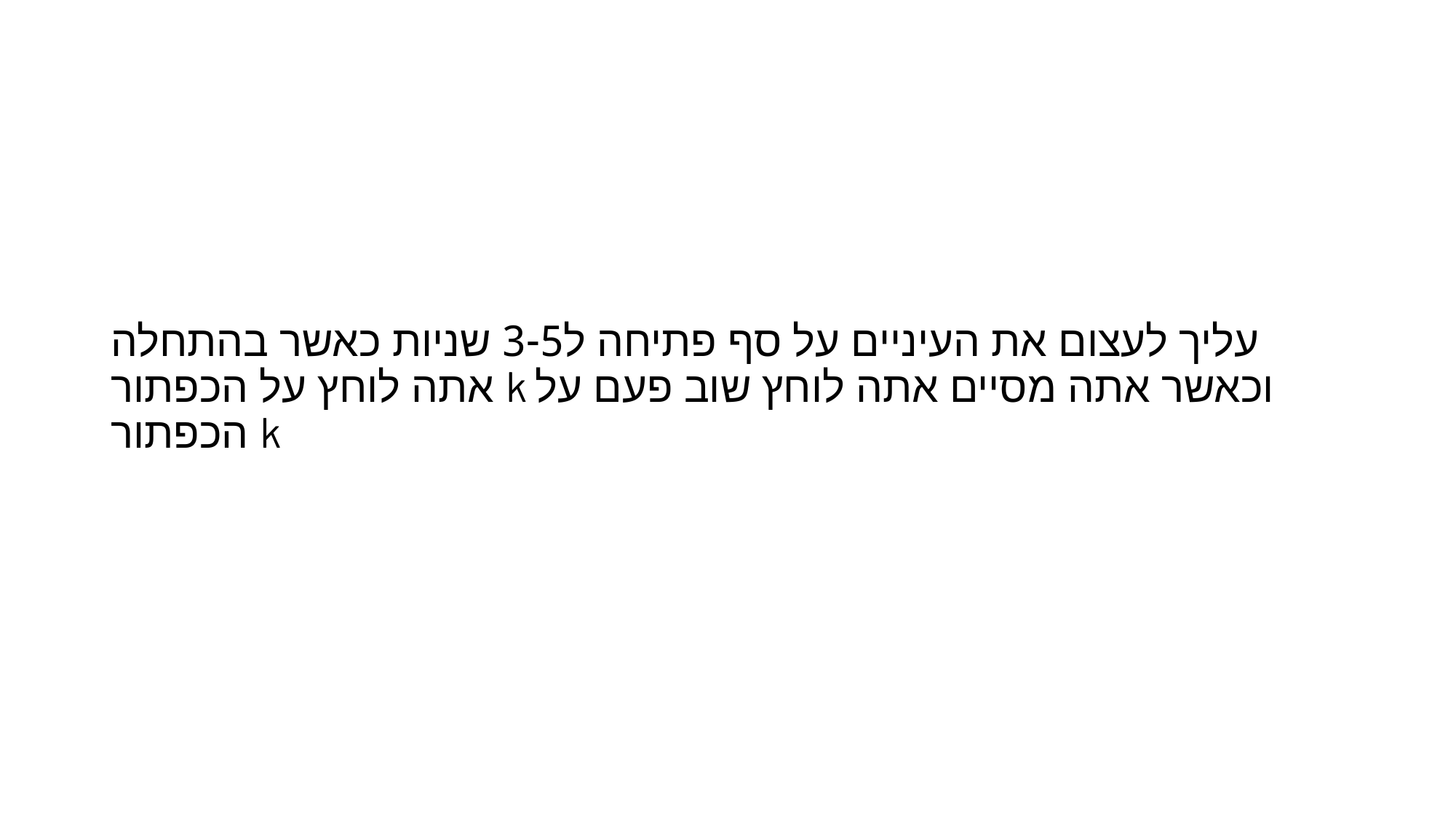

#
עליך לעצום את העיניים על סף פתיחה ל3-5 שניות כאשר בהתחלה אתה לוחץ על הכפתור k וכאשר אתה מסיים אתה לוחץ שוב פעם על הכפתור k